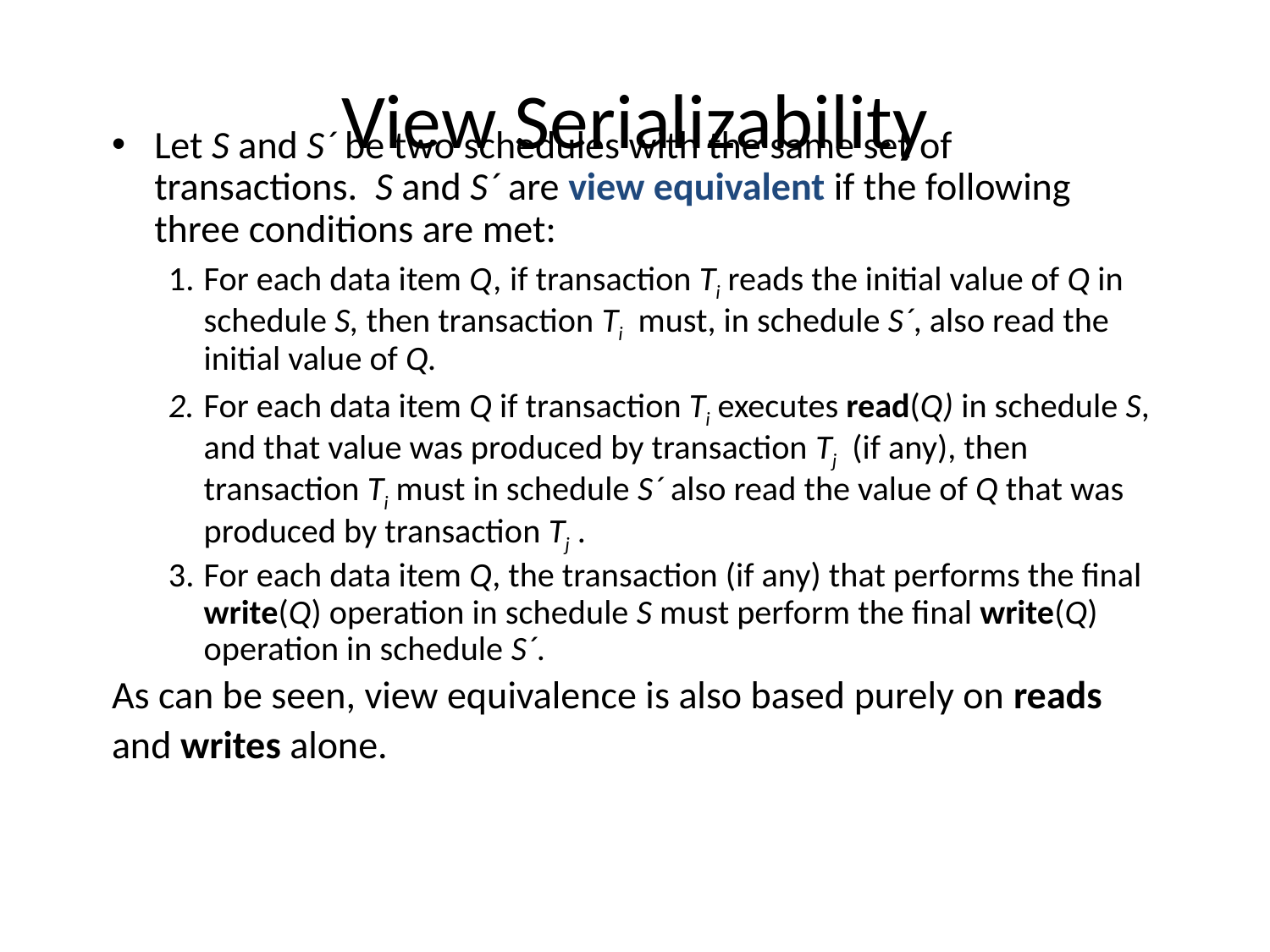

# View Serializability
Let S and S´ be two schedules with the same set of transactions.  S and S´ are view equivalent if the following three conditions are met:
1.	For each data item Q, if transaction Ti reads the initial value of Q in schedule S, then transaction Ti  must, in schedule S´, also read the initial value of Q.
2.	For each data item Q if transaction Ti executes read(Q) in schedule S, and that value was produced by transaction Tj  (if any), then transaction Ti must in schedule S´ also read the value of Q that was produced by transaction Tj .
3.	For each data item Q, the transaction (if any) that performs the final write(Q) operation in schedule S must perform the final write(Q) operation in schedule S´.
As can be seen, view equivalence is also based purely on reads
and writes alone.